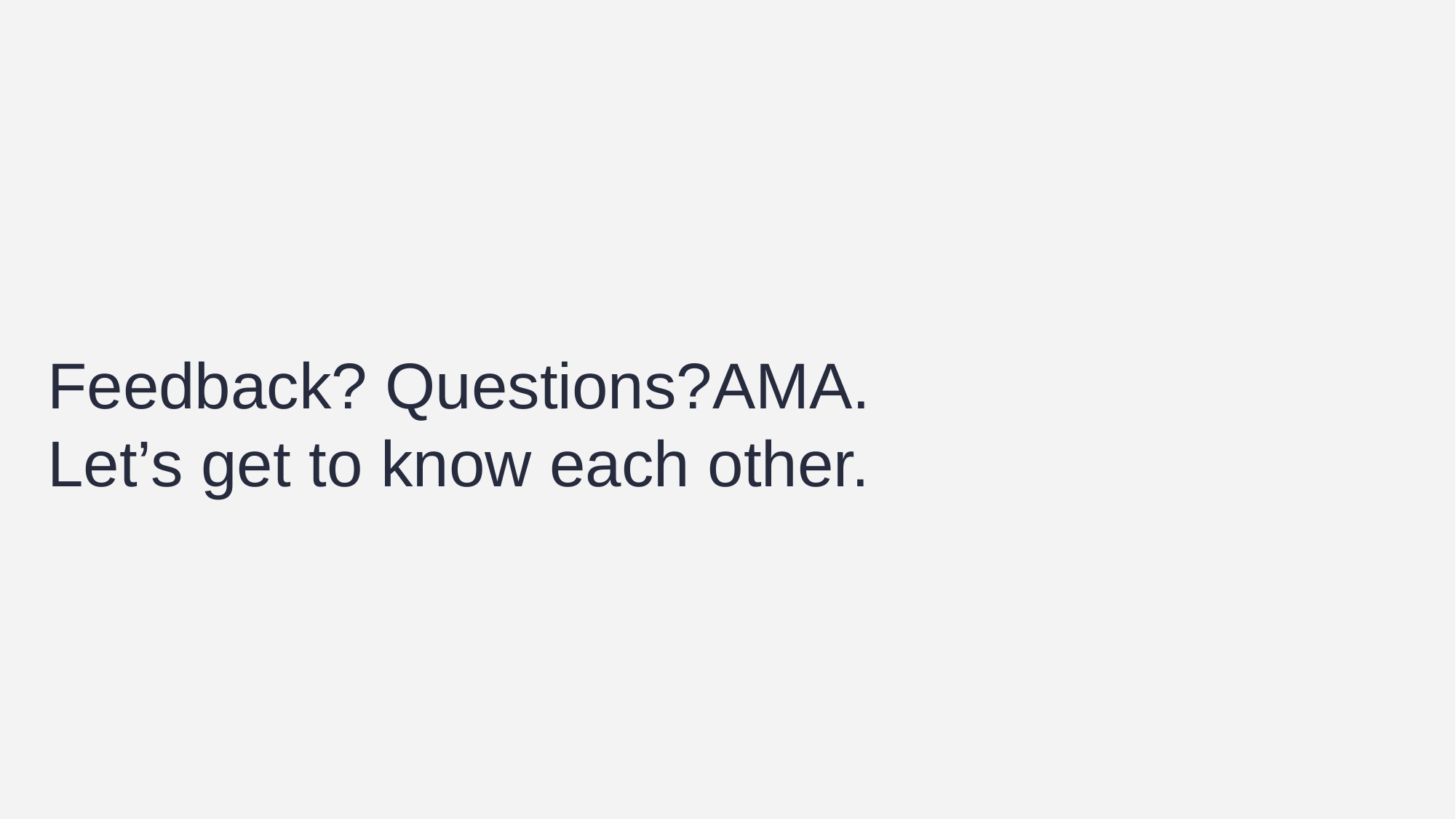

Feedback? Questions?AMA.
Let’s get to know each other.